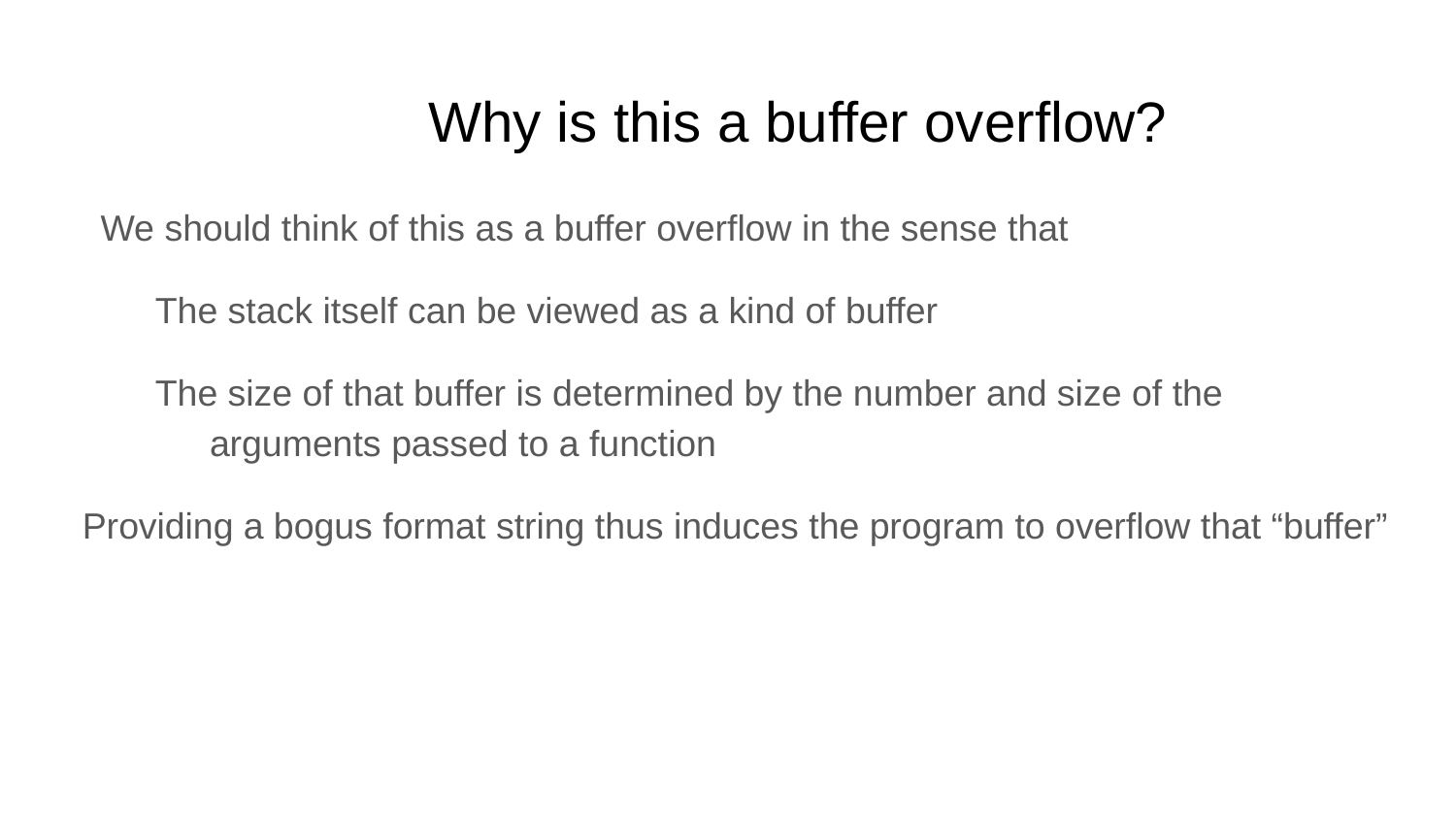

# Why is this a buffer overflow?
We should think of this as a buffer overflow in the sense that
The stack itself can be viewed as a kind of buffer
The size of that buffer is determined by the number and size of the arguments passed to a function
Providing a bogus format string thus induces the program to overflow that “buffer”